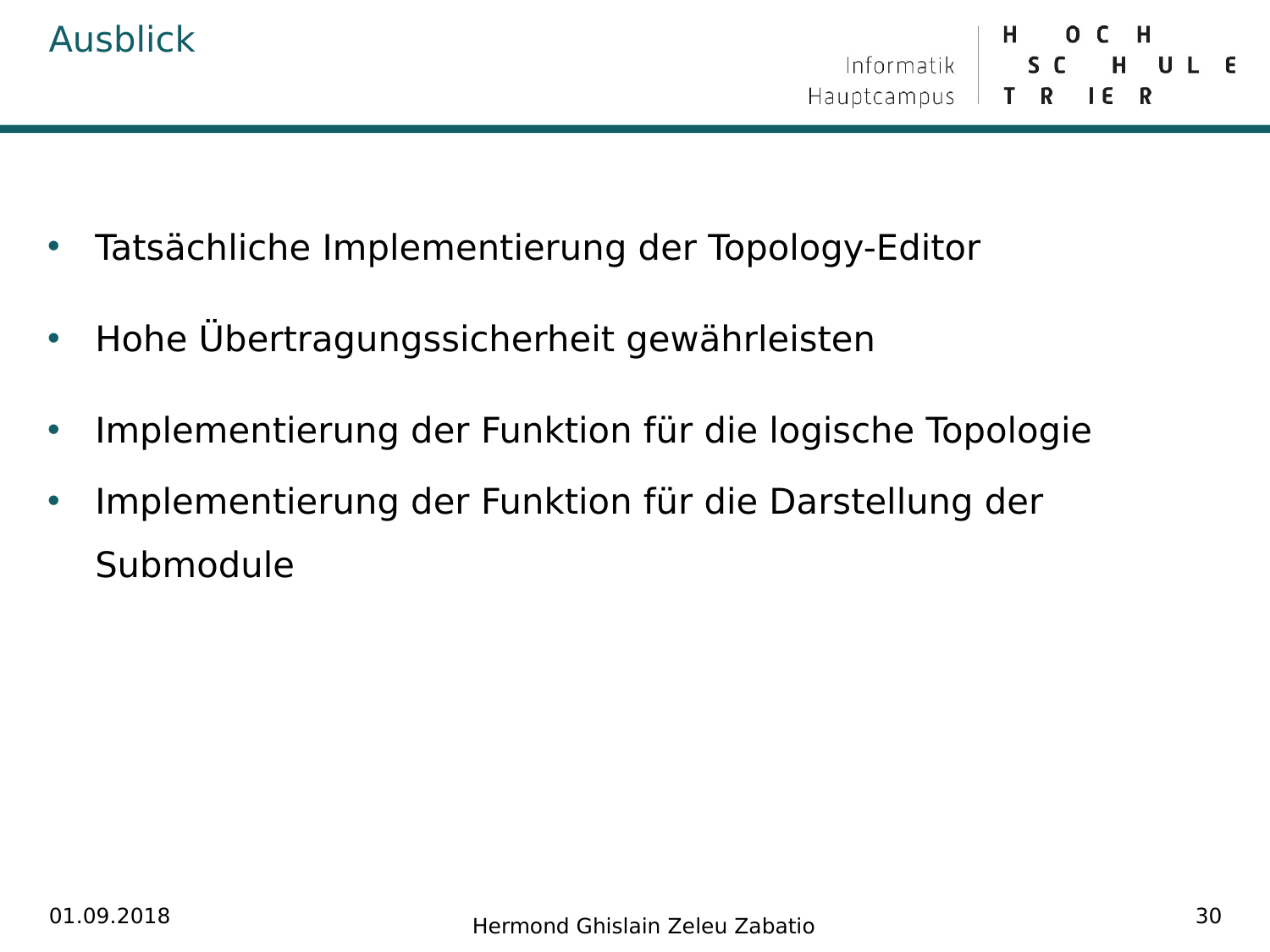

# Ausblick
Tatsächliche Implementierung der Topology-Editor
Hohe Übertragungssicherheit gewährleisten
Implementierung der Funktion für die logische Topologie
Implementierung der Funktion für die Darstellung der Submodule

01.09.2018
30
Hermond Ghislain Zeleu Zabatio